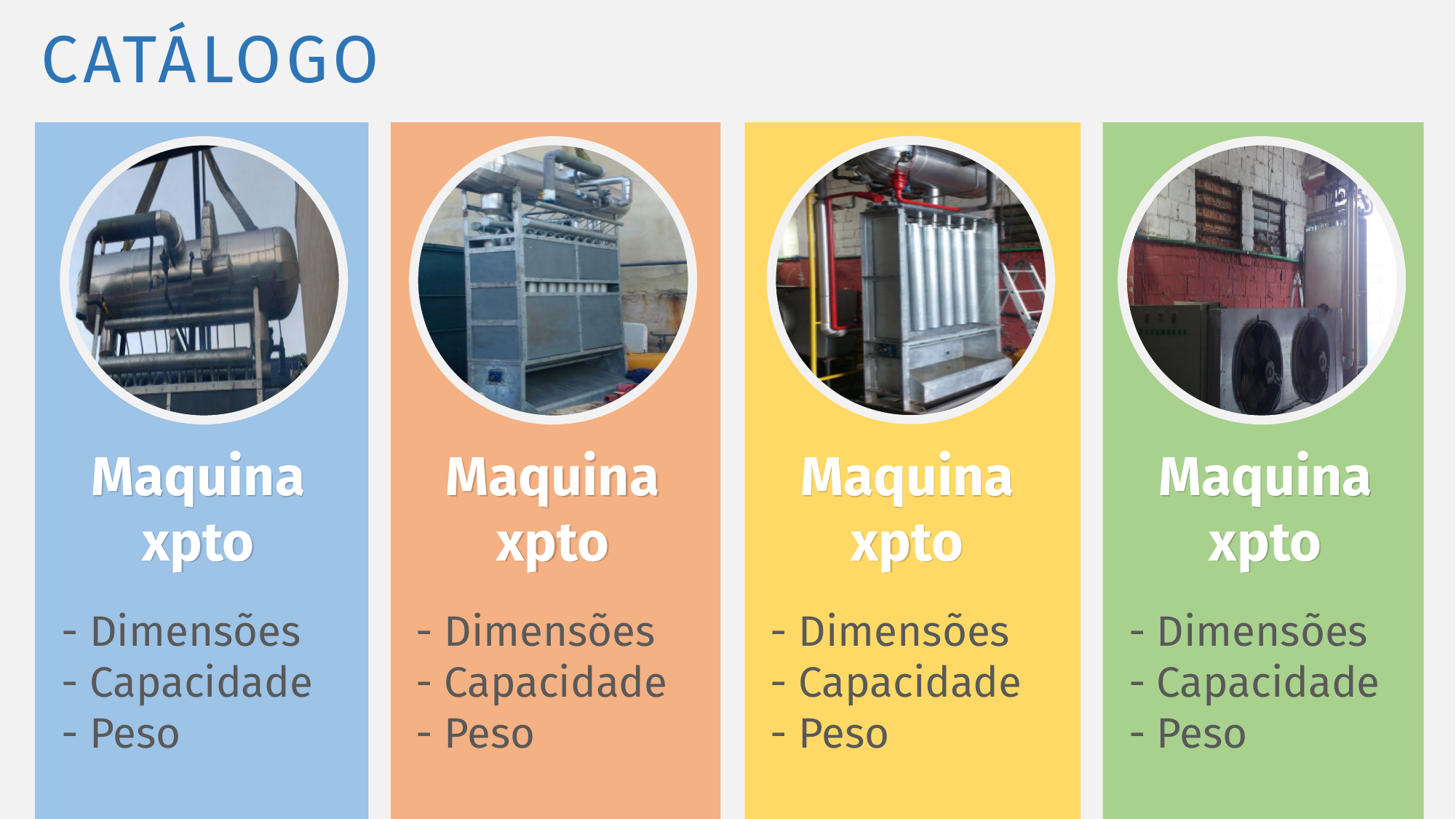

CATÁLOGO

Maquina xpto
Maquina xpto
Maquina xpto
Maquina xpto
- Dimensões
- Capacidade
- Peso
- Dimensões
- Capacidade
- Peso
- Dimensões
- Capacidade
- Peso
- Dimensões
- Capacidade
- Peso